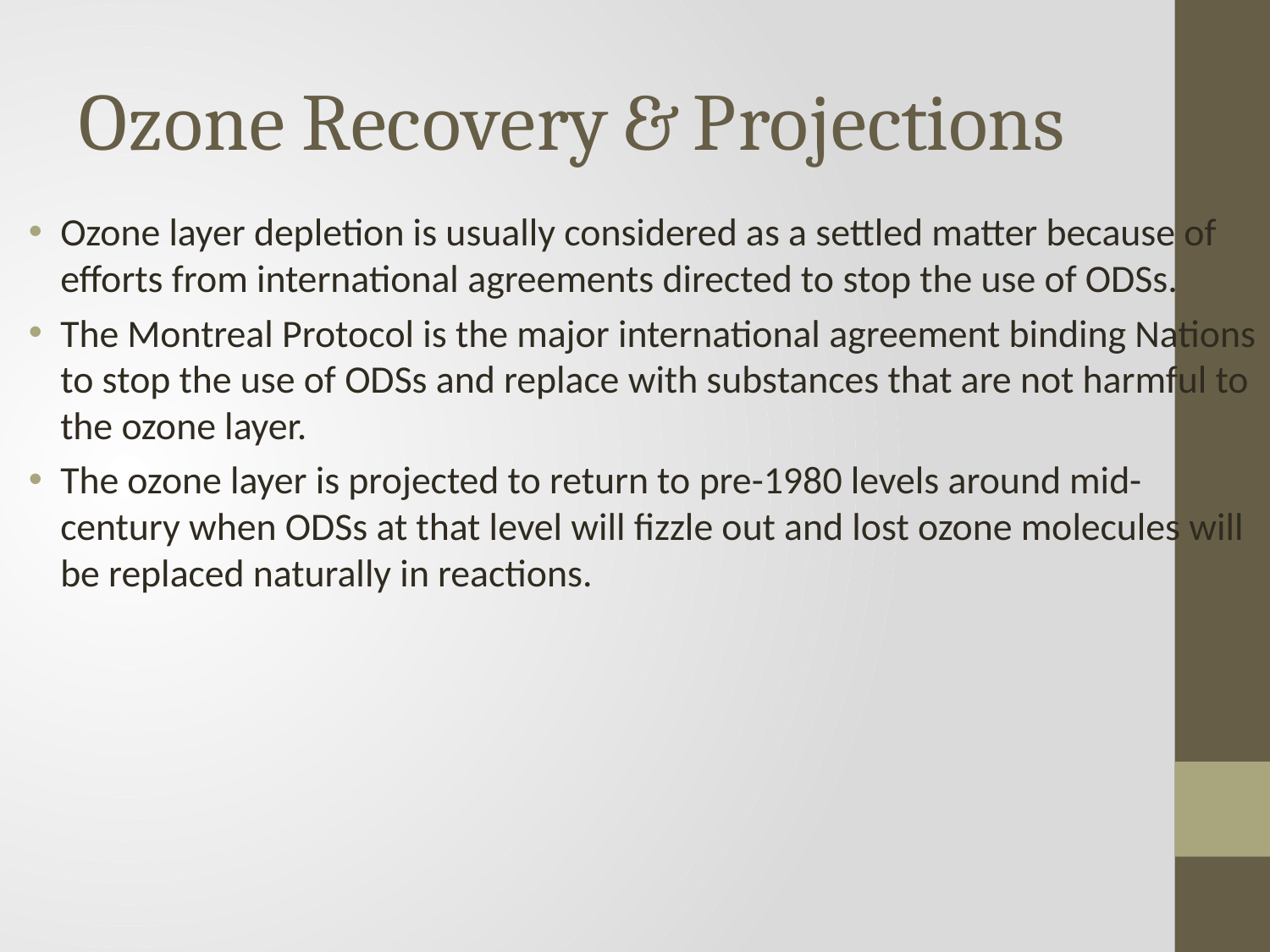

# Ozone Recovery & Projections
Ozone layer depletion is usually considered as a settled matter because of efforts from international agreements directed to stop the use of ODSs.
The Montreal Protocol is the major international agreement binding Nations to stop the use of ODSs and replace with substances that are not harmful to the ozone layer.
The ozone layer is projected to return to pre-1980 levels around mid-century when ODSs at that level will fizzle out and lost ozone molecules will be replaced naturally in reactions.